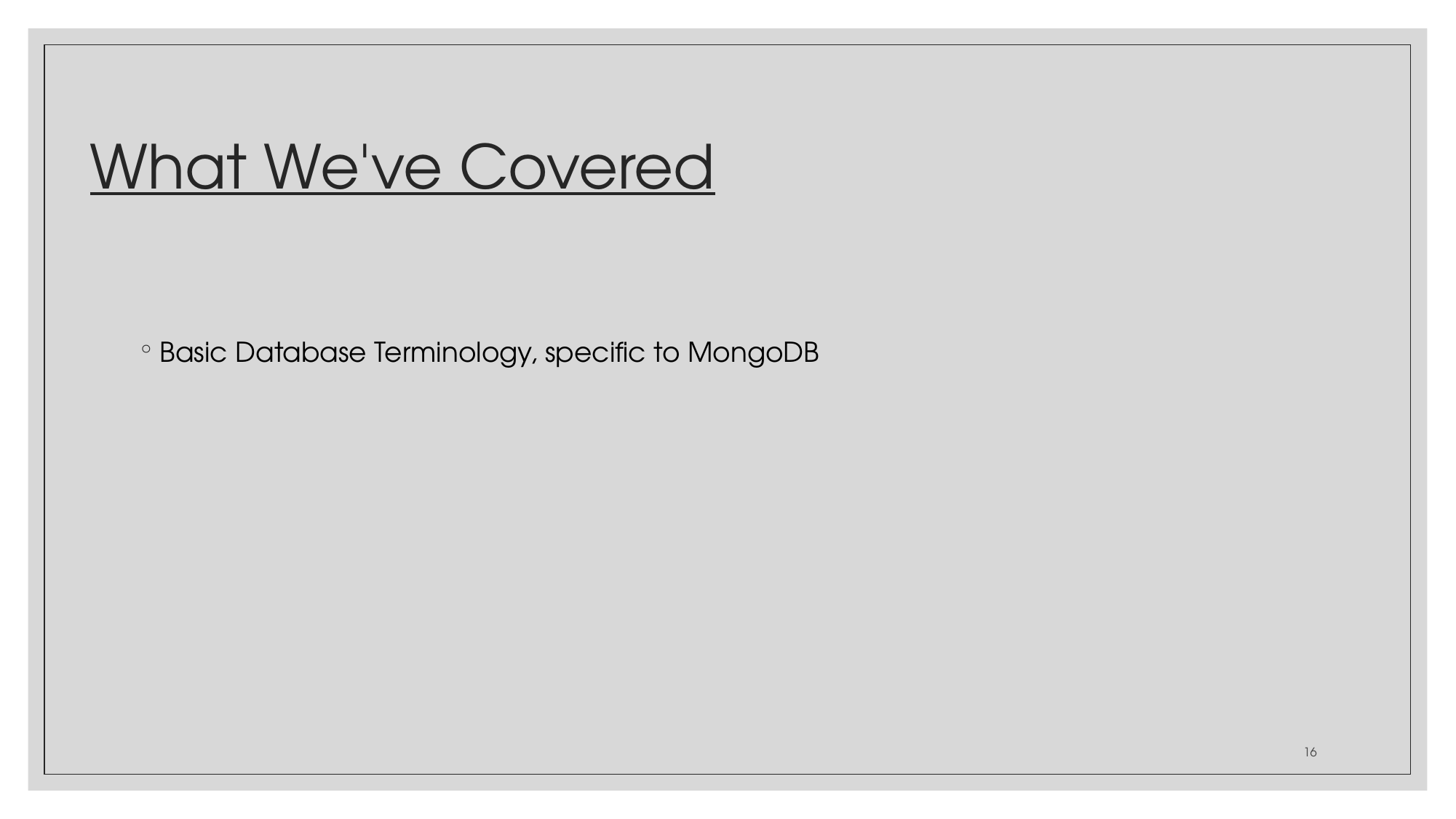

# What We've Covered
Basic Database Terminology, specific to MongoDB
16